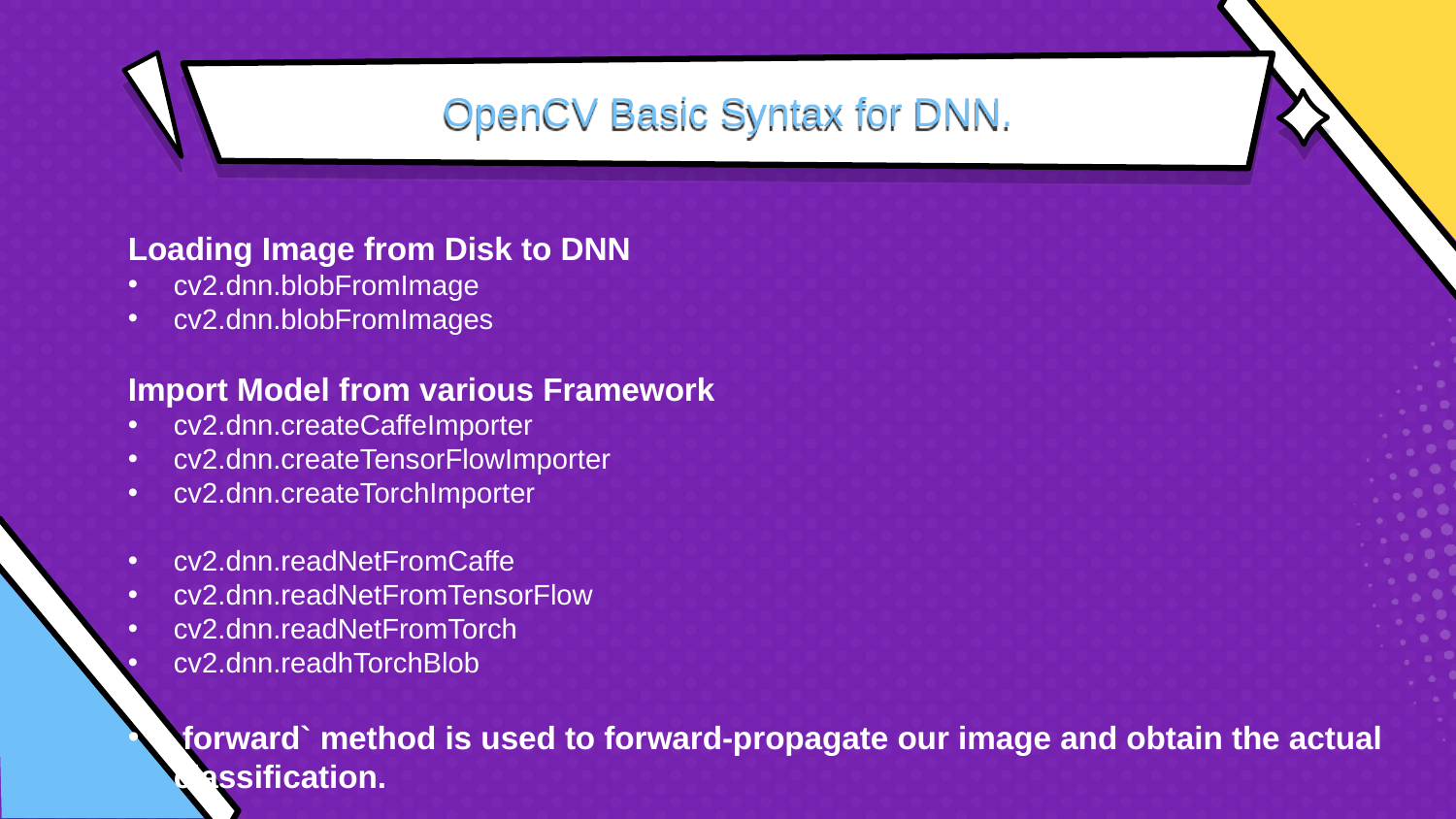

# OpenCV Basic Syntax for DNN.
Loading Image from Disk to DNN
cv2.dnn.blobFromImage
cv2.dnn.blobFromImages

Import Model from various Framework
cv2.dnn.createCaffeImporter
cv2.dnn.createTensorFlowImporter
cv2.dnn.createTorchImporter

cv2.dnn.readNetFromCaffe
cv2.dnn.readNetFromTensorFlow
cv2.dnn.readNetFromTorch
cv2.dnn.readhTorchBlob

.forward` method is used to forward-propagate our image and obtain the actual classification.